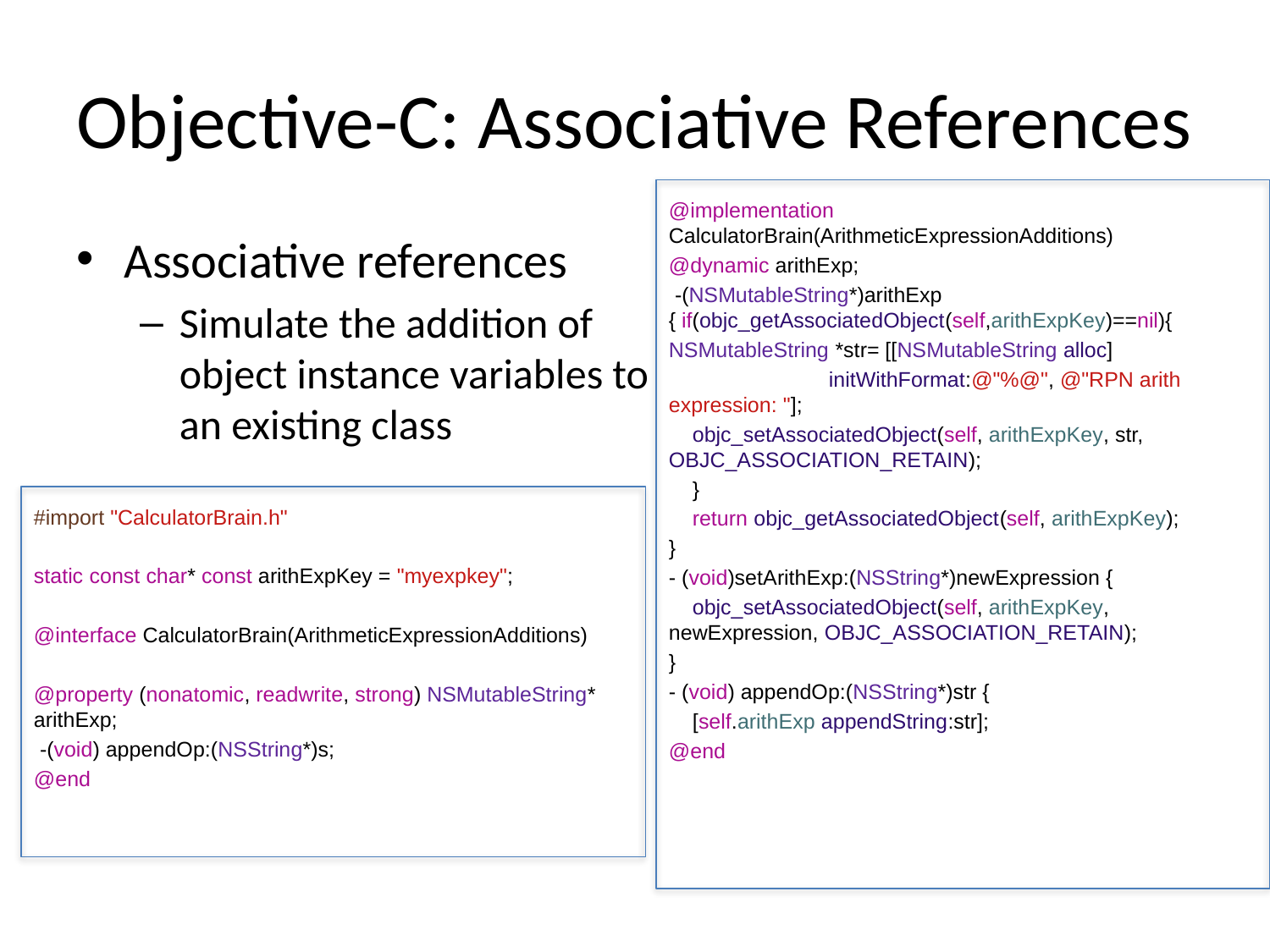

# Objective-C: Associative References

@implementation CalculatorBrain(ArithmeticExpressionAdditions)
@dynamic arithExp;
 -(NSMutableString*)arithExp { if(objc_getAssociatedObject(self,arithExpKey)==nil){
NSMutableString *str= [[NSMutableString alloc]
                           initWithFormat:@"%@", @"RPN arith expression: "];
    objc_setAssociatedObject(self, arithExpKey, str, OBJC_ASSOCIATION_RETAIN);
    }
    return objc_getAssociatedObject(self, arithExpKey);
}
- (void)setArithExp:(NSString*)newExpression {
    objc_setAssociatedObject(self, arithExpKey, newExpression, OBJC_ASSOCIATION_RETAIN);
}
- (void) appendOp:(NSString*)str {
    [self.arithExp appendString:str];
@end

Associative references
Simulate the addition of object instance variables to an existing class

#import "CalculatorBrain.h"

static const char* const arithExpKey = "myexpkey";

@interface CalculatorBrain(ArithmeticExpressionAdditions)

@property (nonatomic, readwrite, strong) NSMutableString* arithExp;
 -(void) appendOp:(NSString*)s;
@end